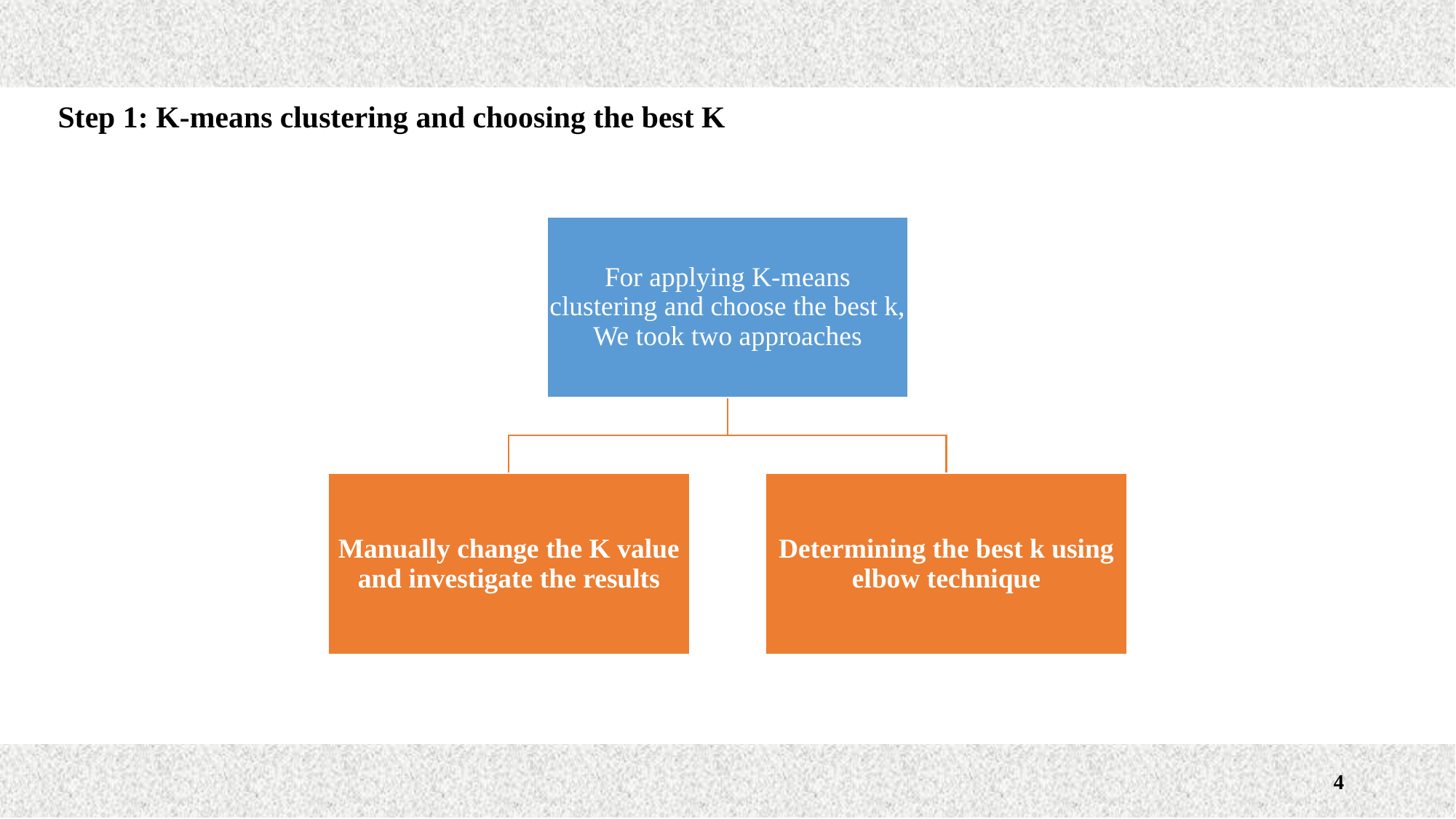

Step 1: K-means clustering and choosing the best K
For applying K-means clustering and choose the best k, We took two approaches
Manually change the K value and investigate the results
Determining the best k using elbow technique

4